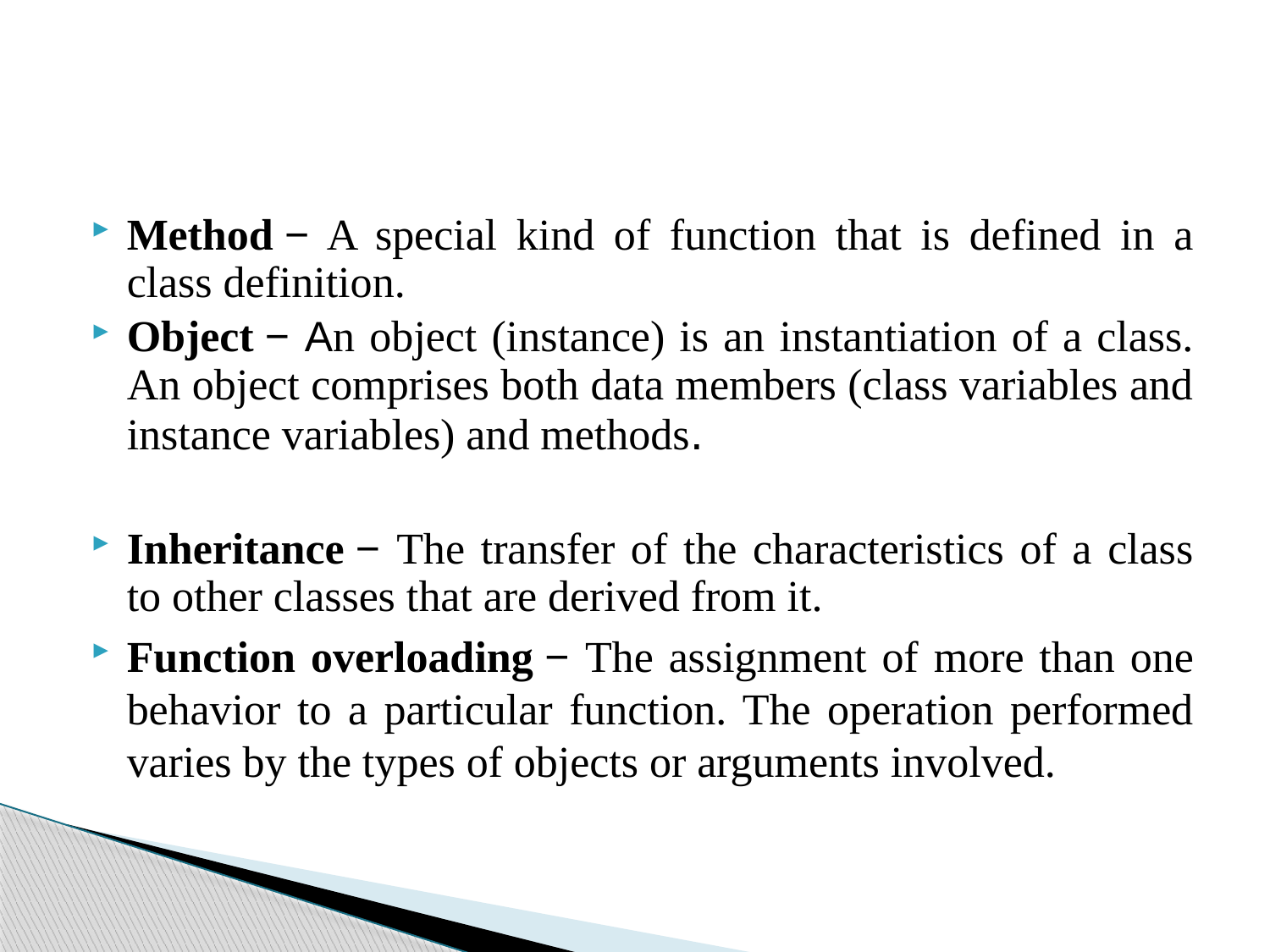

#
Method − A special kind of function that is defined in a class definition.
Object − An object (instance) is an instantiation of a class. An object comprises both data members (class variables and instance variables) and methods.

Inheritance − The transfer of the characteristics of a class to other classes that are derived from it.
Function overloading − The assignment of more than one behavior to a particular function. The operation performed varies by the types of objects or arguments involved.